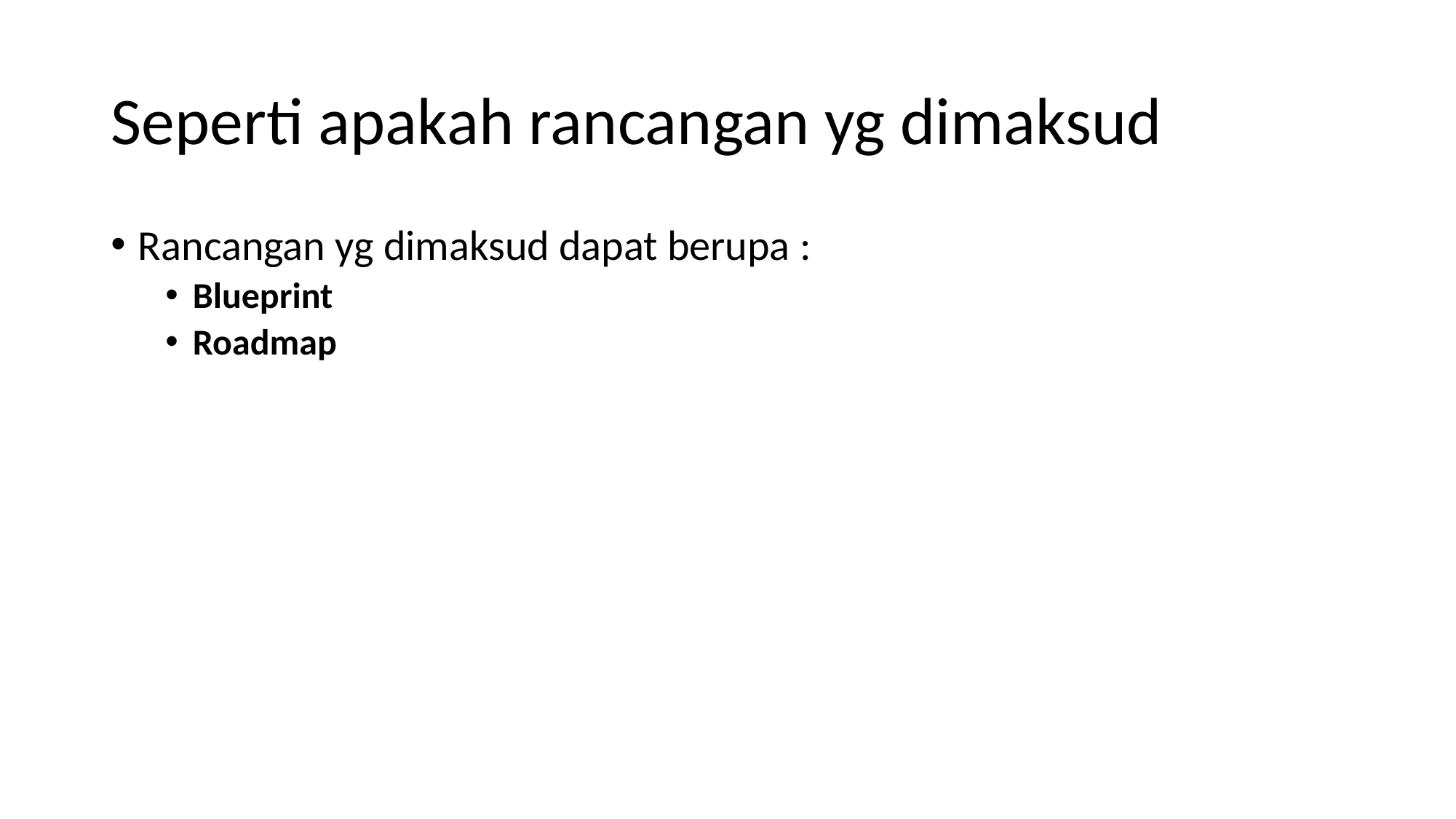

# Seperti apakah rancangan yg dimaksud
Rancangan yg dimaksud dapat berupa :
Blueprint
Roadmap